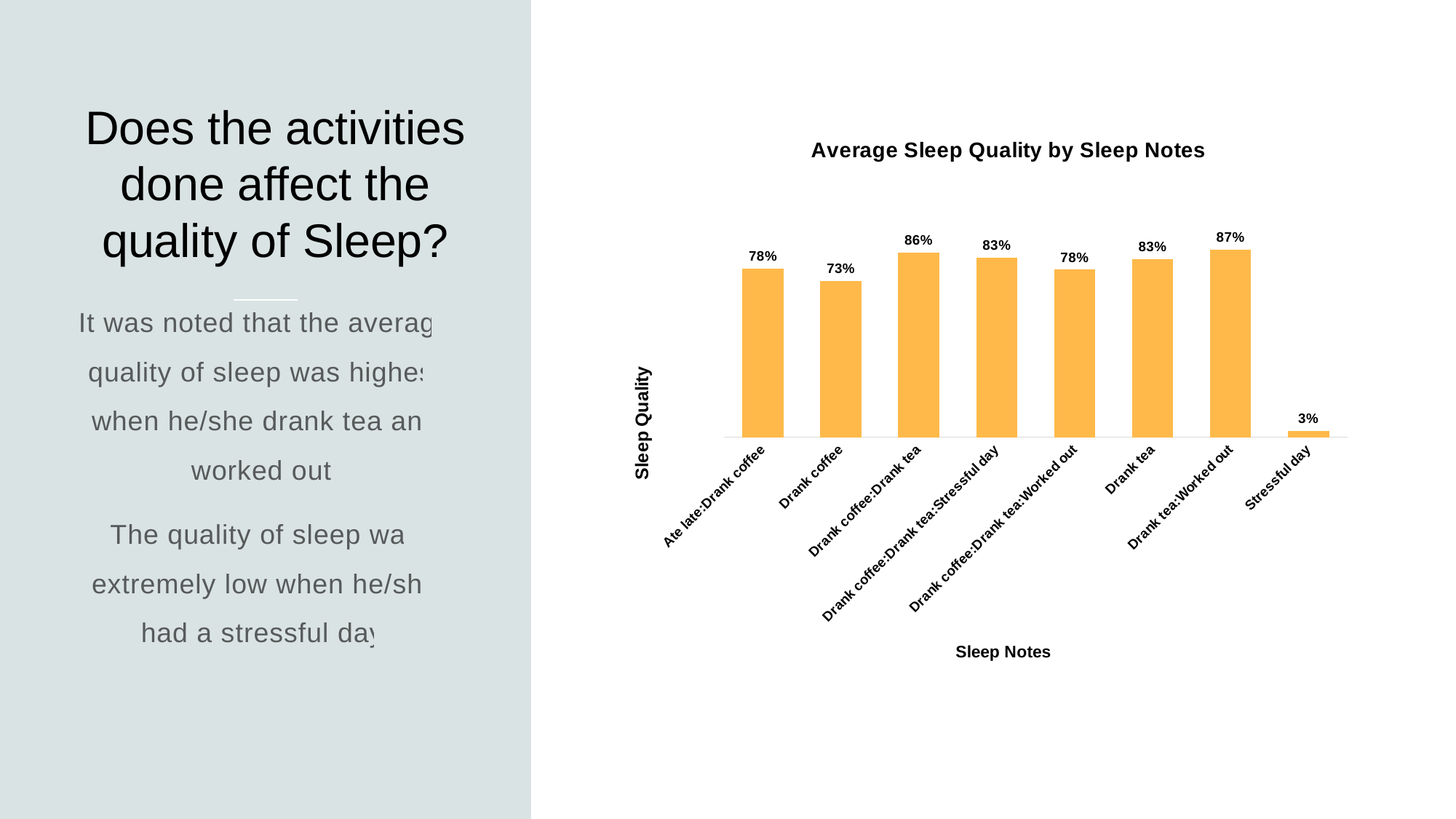

# Does the activities done affect the quality of Sleep?

### Chart: Average Sleep Quality by Sleep Notes

| Category | Total |
|---|---|
| Ate late:Drank coffee | 0.78 |
| Drank coffee | 0.725 |
| Drank coffee:Drank tea | 0.85625 |
| Drank coffee:Drank tea:Stressful day | 0.8325000000000001 |
| Drank coffee:Drank tea:Worked out | 0.7766666666666667 |
| Drank tea | 0.825 |
| Drank tea:Worked out | 0.87 |
| Stressful day | 0.03 |
It was noted that the average quality of sleep was highest when he/she drank tea and worked out.
The quality of sleep was extremely low when he/she had a stressful day.